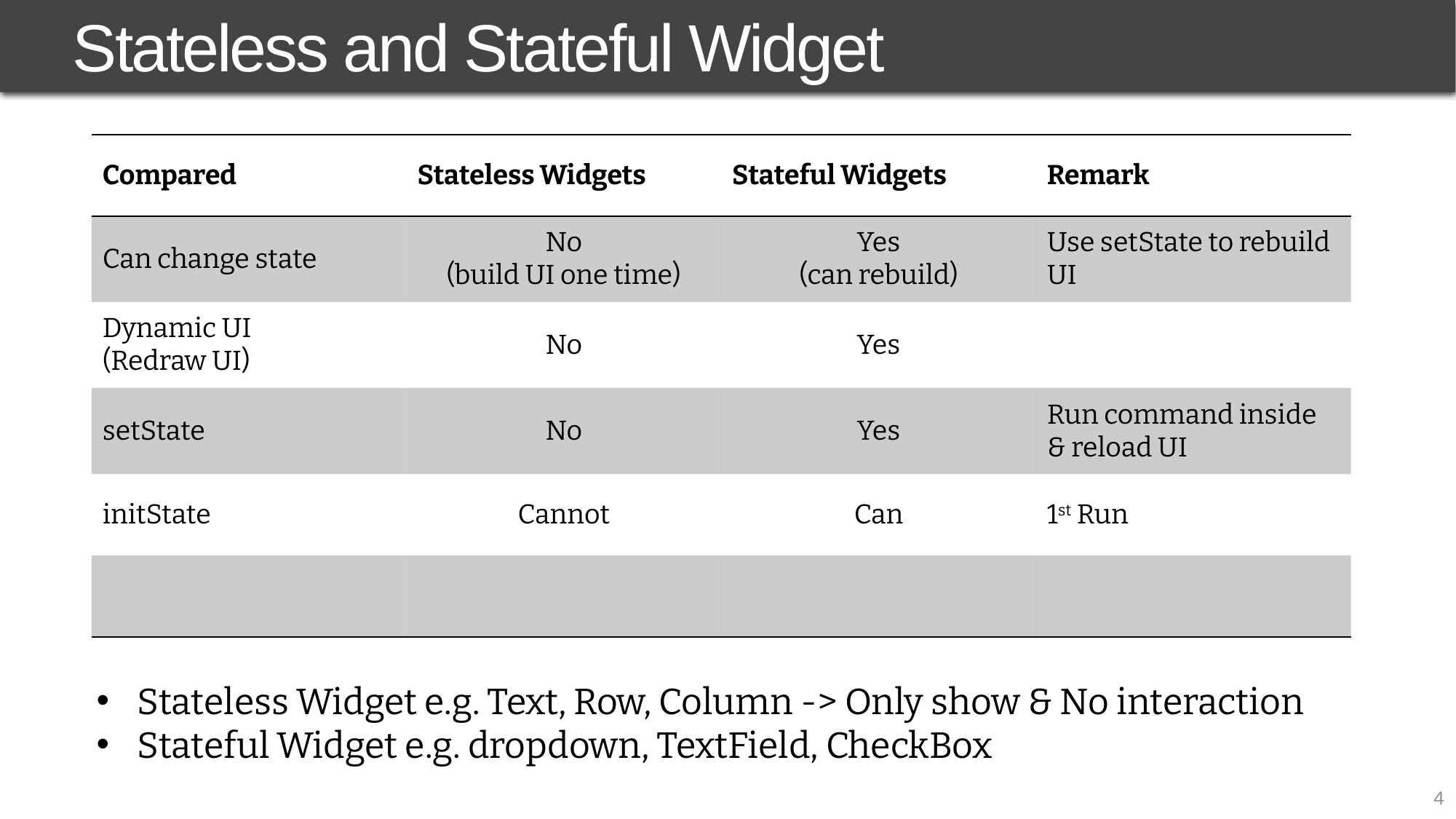

# Stateless and Stateful Widget
| Compared | Stateless Widgets | Stateful Widgets | Remark |
| --- | --- | --- | --- |
| Can change state | No (build UI one time) | Yes (can rebuild) | Use setState to rebuild UI |
| Dynamic UI (Redraw UI) | No | Yes |  |
| setState | No | Yes | Run command inside & reload UI |
| initState | Cannot | Can | 1st Run |
|  |  |  |  |
Stateless Widget e.g. Text, Row, Column -> Only show & No interaction
Stateful Widget e.g. dropdown, TextField, CheckBox
4